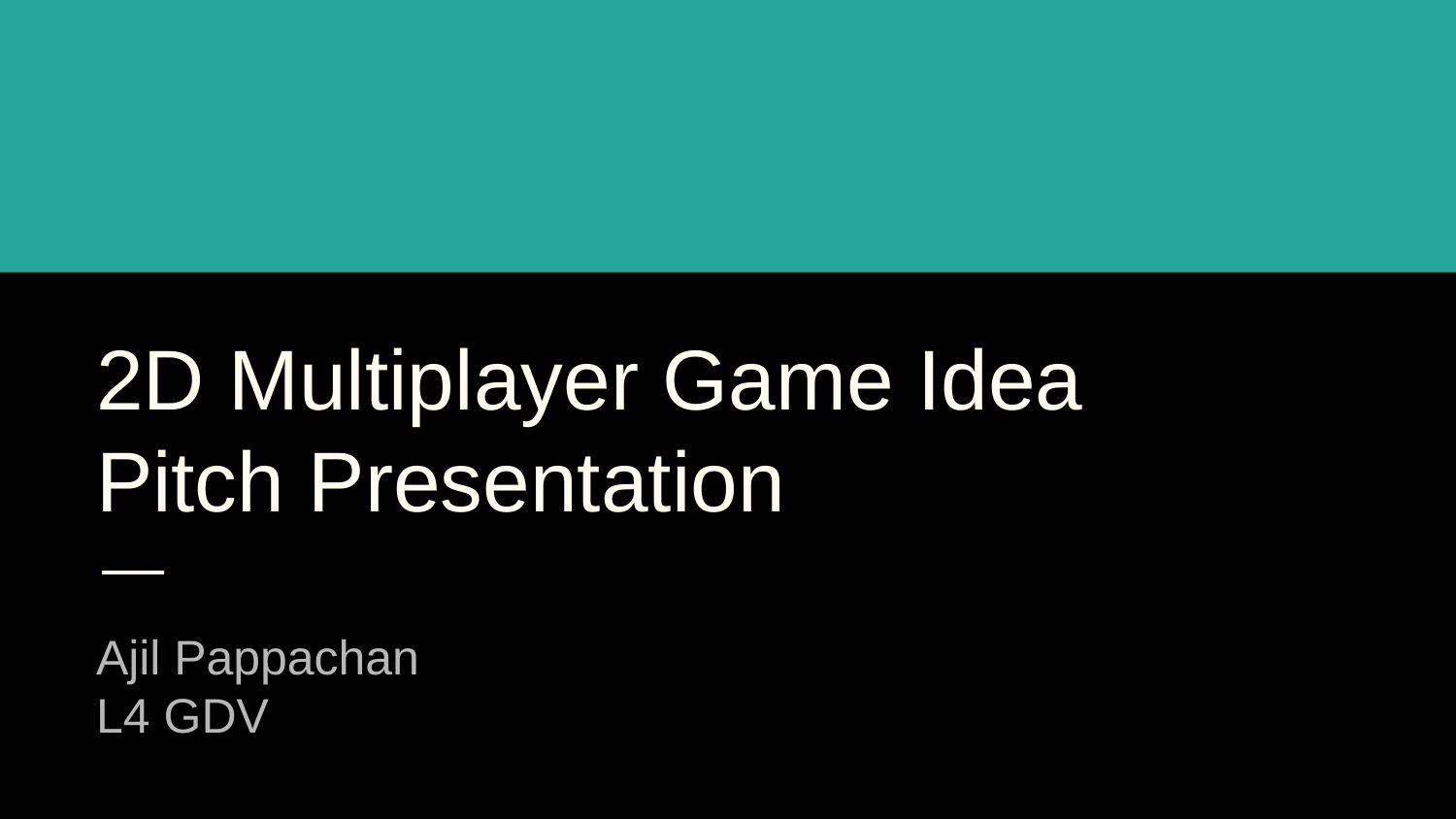

# 2D Multiplayer Game Idea
Pitch Presentation
Ajil Pappachan
L4 GDV